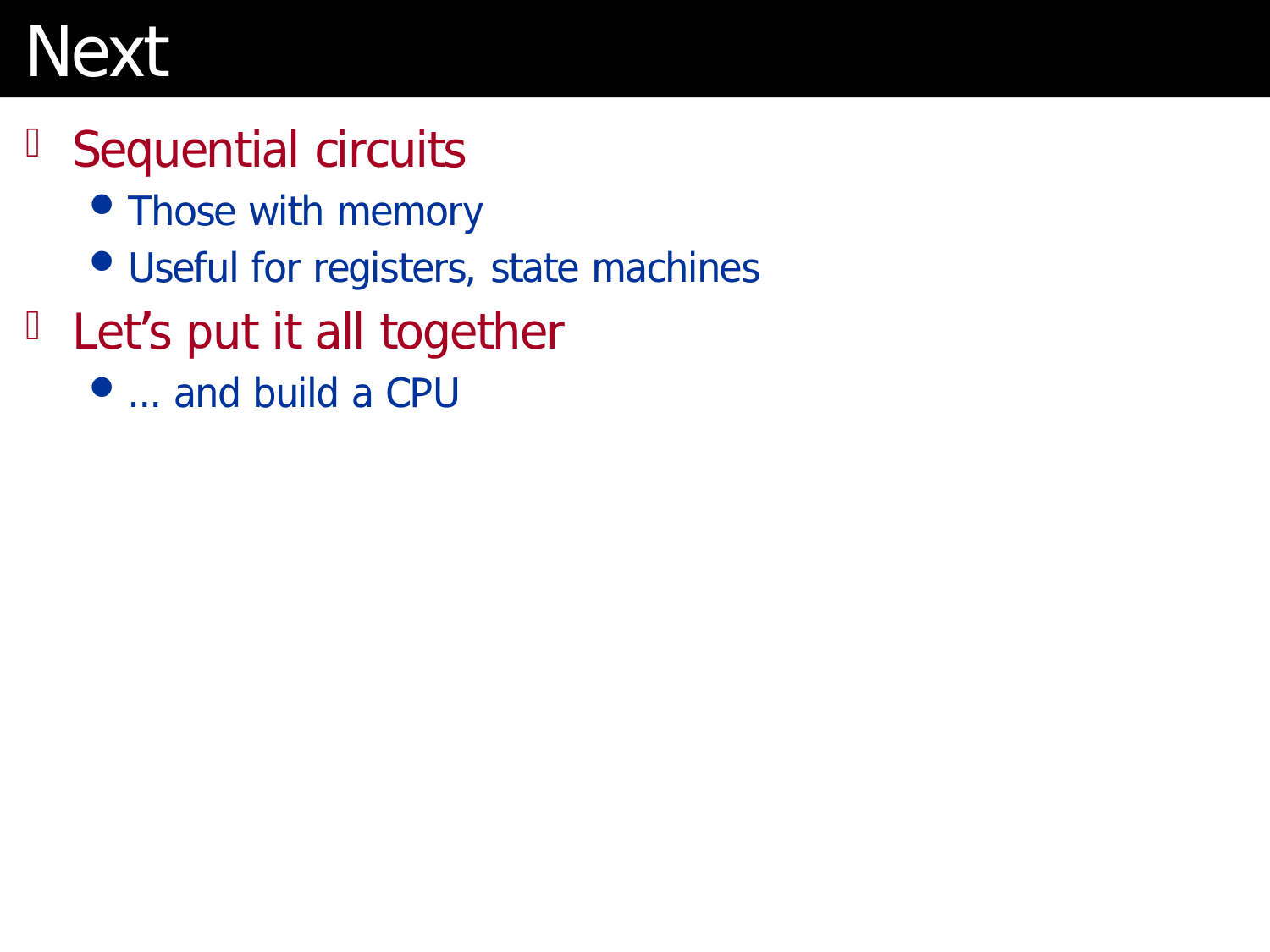

# Next
Sequential circuits
Those with memory
Useful for registers, state machines
Let’s put it all together
… and build a CPU